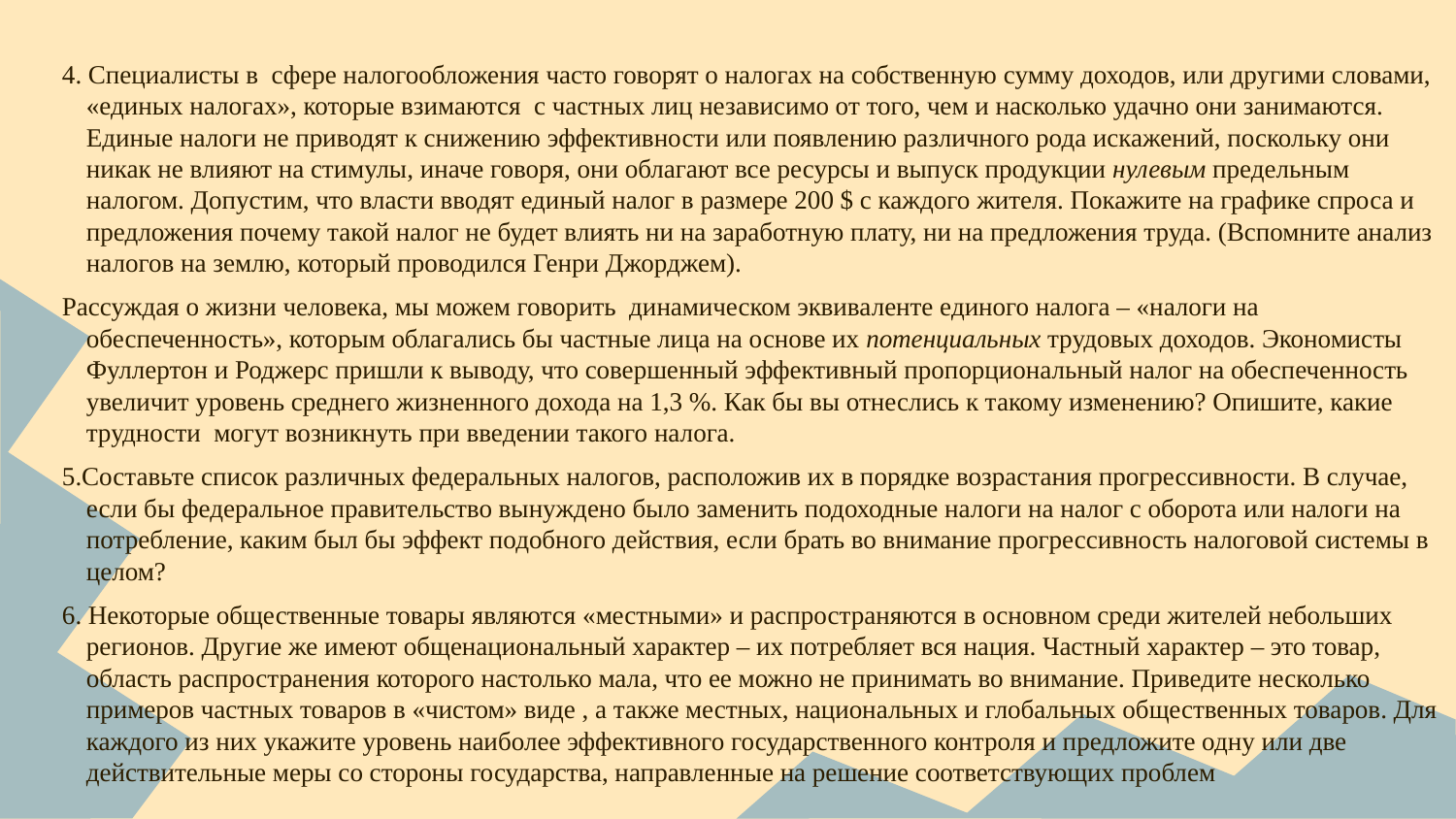

4. Специалисты в  сфере налогообложения часто говорят о налогах на собственную сумму доходов, или другими словами, «единых налогах», которые взимаются  с частных лиц независимо от того, чем и насколько удачно они занимаются. Единые налоги не приводят к снижению эффективности или появлению различного рода искажений, поскольку они никак не влияют на стимулы, иначе говоря, они облагают все ресурсы и выпуск продукции нулевым предельным налогом. Допустим, что власти вводят единый налог в размере 200 $ с каждого жителя. Покажите на графике спроса и предложения почему такой налог не будет влиять ни на заработную плату, ни на предложения труда. (Вспомните анализ налогов на землю, который проводился Генри Джорджем).
Рассуждая о жизни человека, мы можем говорить  динамическом эквиваленте единого налога – «налоги на обеспеченность», которым облагались бы частные лица на основе их потенциальных трудовых доходов. Экономисты Фуллертон и Роджерс пришли к выводу, что совершенный эффективный пропорциональный налог на обеспеченность увеличит уровень среднего жизненного дохода на 1,3 %. Как бы вы отнеслись к такому изменению? Опишите, какие трудности  могут возникнуть при введении такого налога.
5.Составьте список различных федеральных налогов, расположив их в порядке возрастания прогрессивности. В случае, если бы федеральное правительство вынуждено было заменить подоходные налоги на налог с оборота или налоги на потребление, каким был бы эффект подобного действия, если брать во внимание прогрессивность налоговой системы в целом?
6. Некоторые общественные товары являются «местными» и распространяются в основном среди жителей небольших регионов. Другие же имеют общенациональный характер – их потребляет вся нация. Частный характер – это товар, область распространения которого настолько мала, что ее можно не принимать во внимание. Приведите несколько  примеров частных товаров в «чистом» виде , а также местных, национальных и глобальных общественных товаров. Для каждого из них укажите уровень наиболее эффективного государственного контроля и предложите одну или две действительные меры со стороны государства, направленные на решение соответствующих проблем